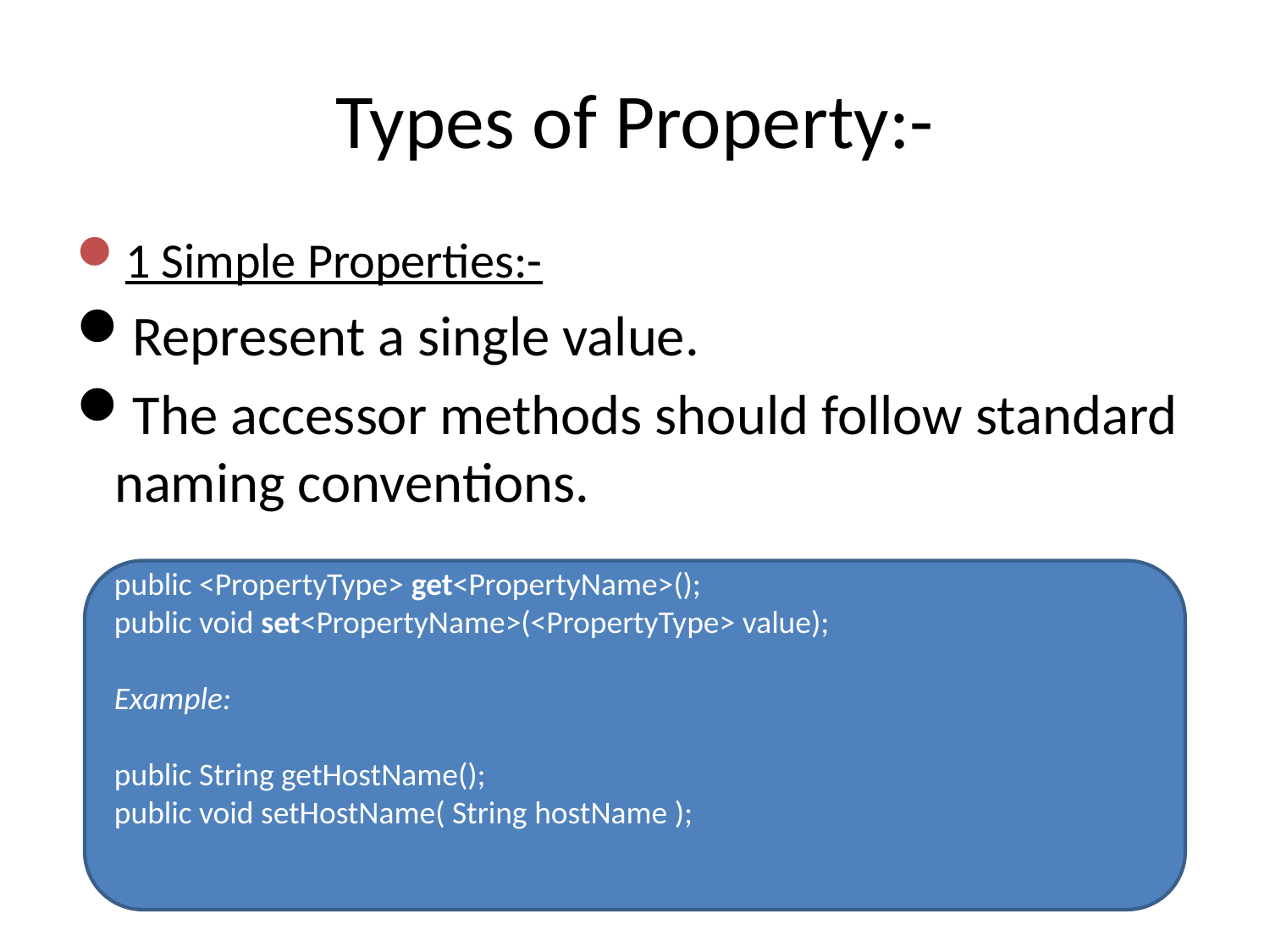

# Types of Property:-
1 Simple Properties:-
Represent a single value.
The accessor methods should follow standard naming conventions.

public <PropertyType> get<PropertyName>();
public void set<PropertyName>(<PropertyType> value);

Example:

public String getHostName();
public void setHostName( String hostName );